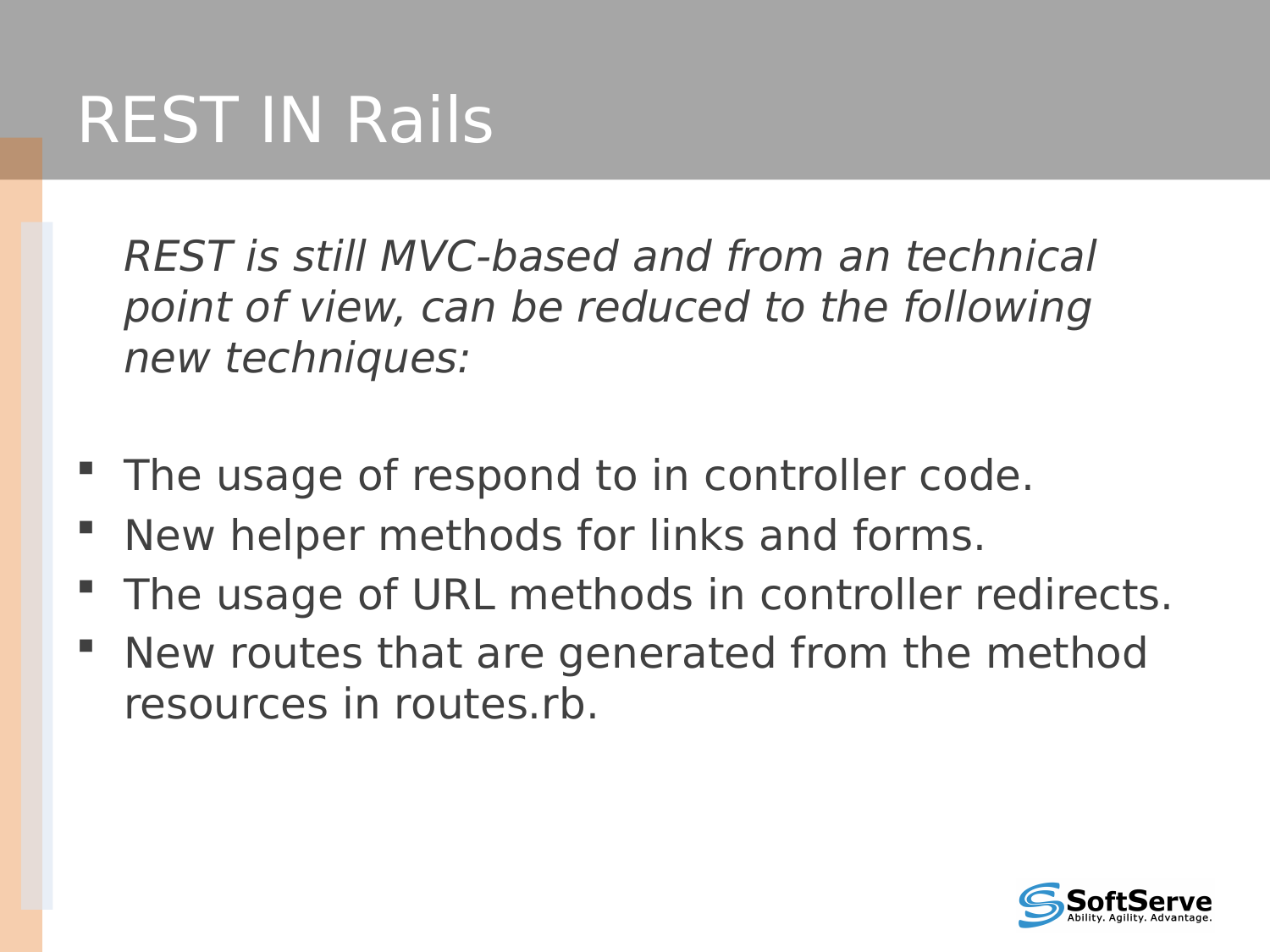

# REST IN Rails
	REST is still MVC-based and from an technical point of view, can be reduced to the following new techniques:

The usage of respond to in controller code.
New helper methods for links and forms.
The usage of URL methods in controller redirects.
New routes that are generated from the method resources in routes.rb.